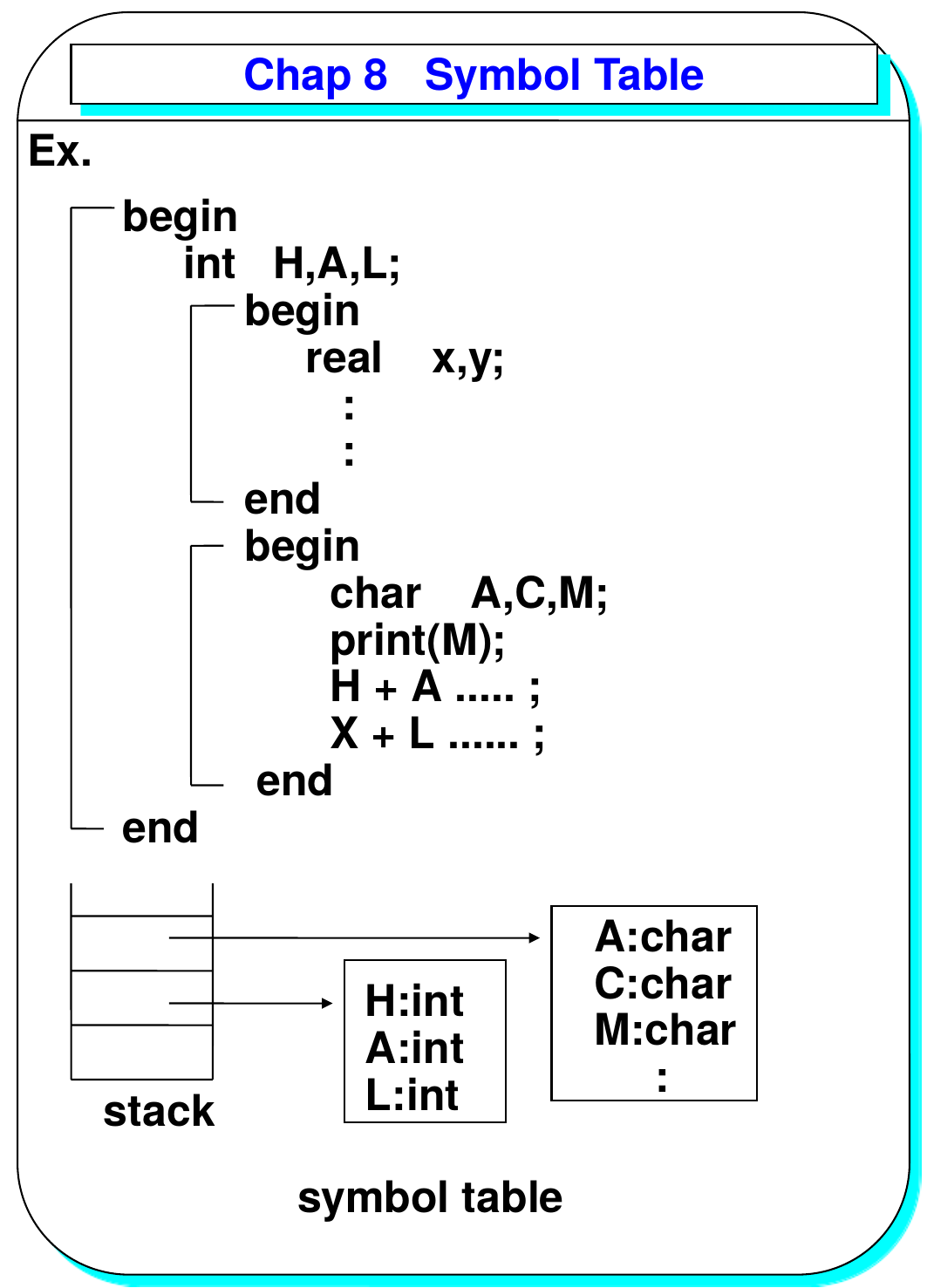

# Chap 8   Symbol Table
Ex.
begin
     int   H,A,L;
          begin
               real    x,y;
                  :
                  :
          end
          begin
                 char    A,C,M;
                 print(M);
                 H + A ..... ;
                 X + L ...... ;
           end
end

A:char
C:char
M:char
     :

H:int
A:int
L:int

stack
symbol table